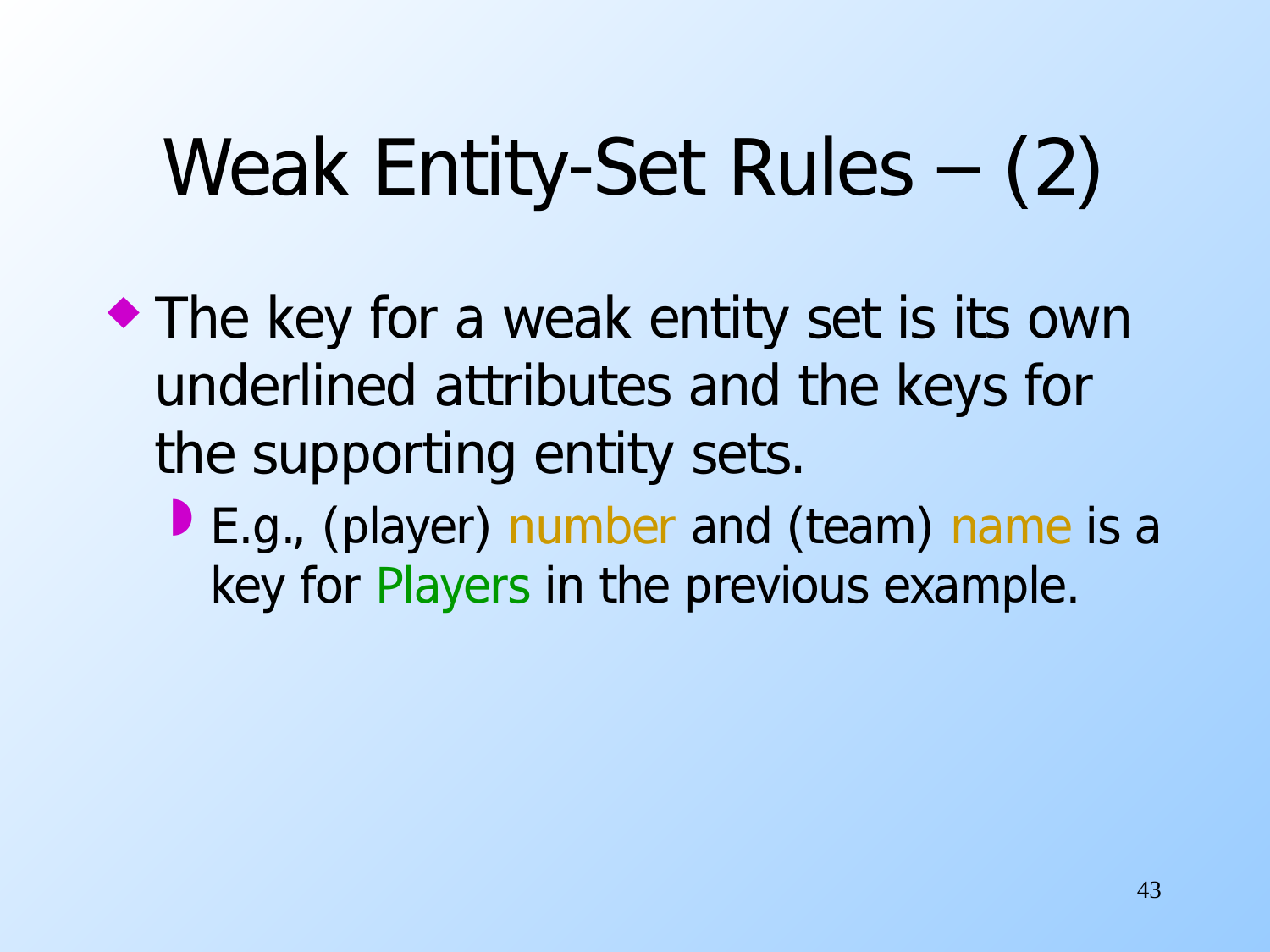

# Weak Entity-Set Rules – (2)
The key for a weak entity set is its own underlined attributes and the keys for the supporting entity sets.
E.g., (player) number and (team) name is a key for Players in the previous example.
43